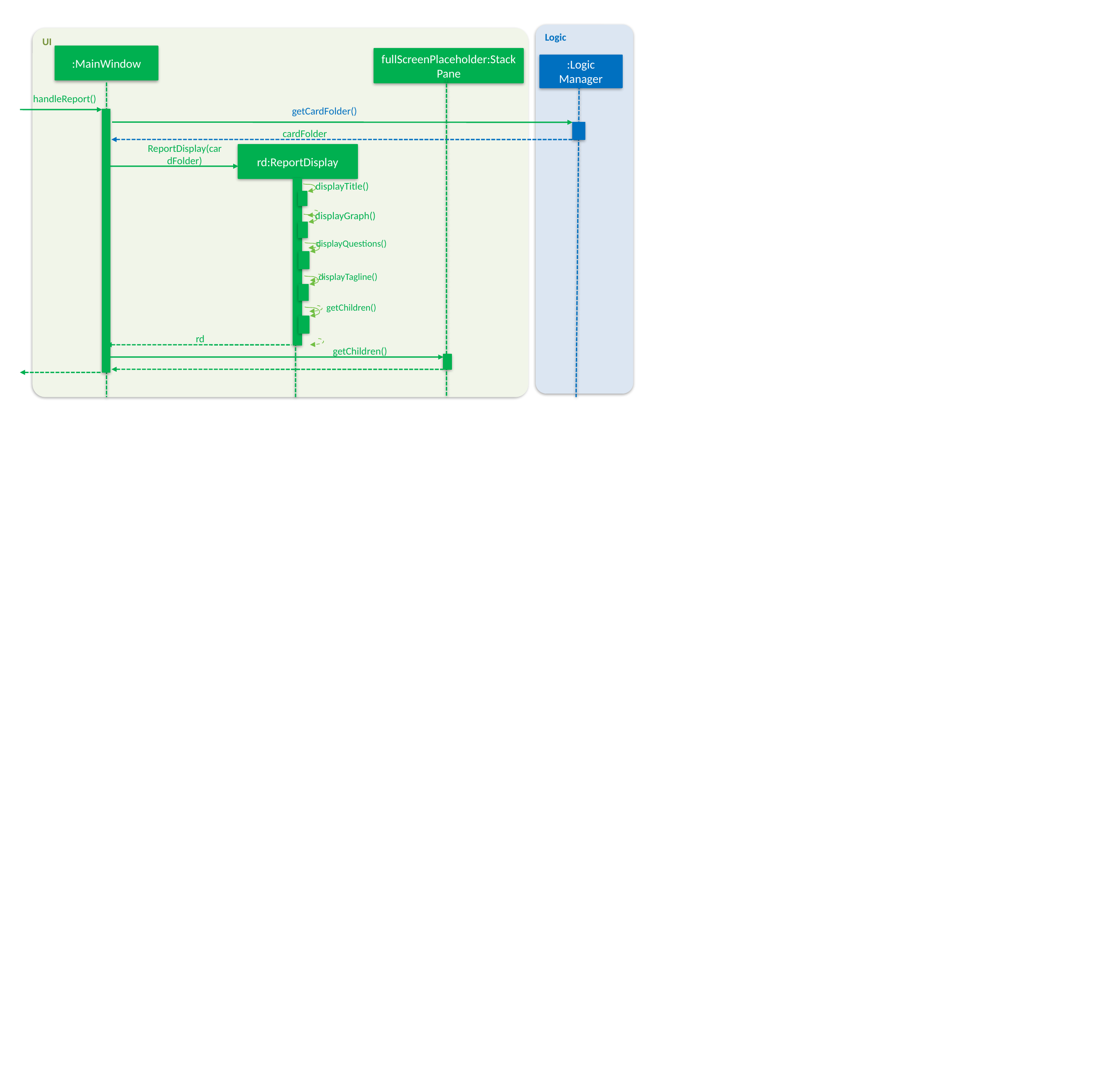

Logic
UI
:MainWindow
fullScreenPlaceholder:StackPane
:Logic Manager

handleReport()
getCardFolder()

cardFolder

ReportDisplay(cardFolder)
rd:ReportDisplay

displayTitle()

displayGraph()

displayQuestions()

displayTagline()

getChildren()

rd
getChildren()